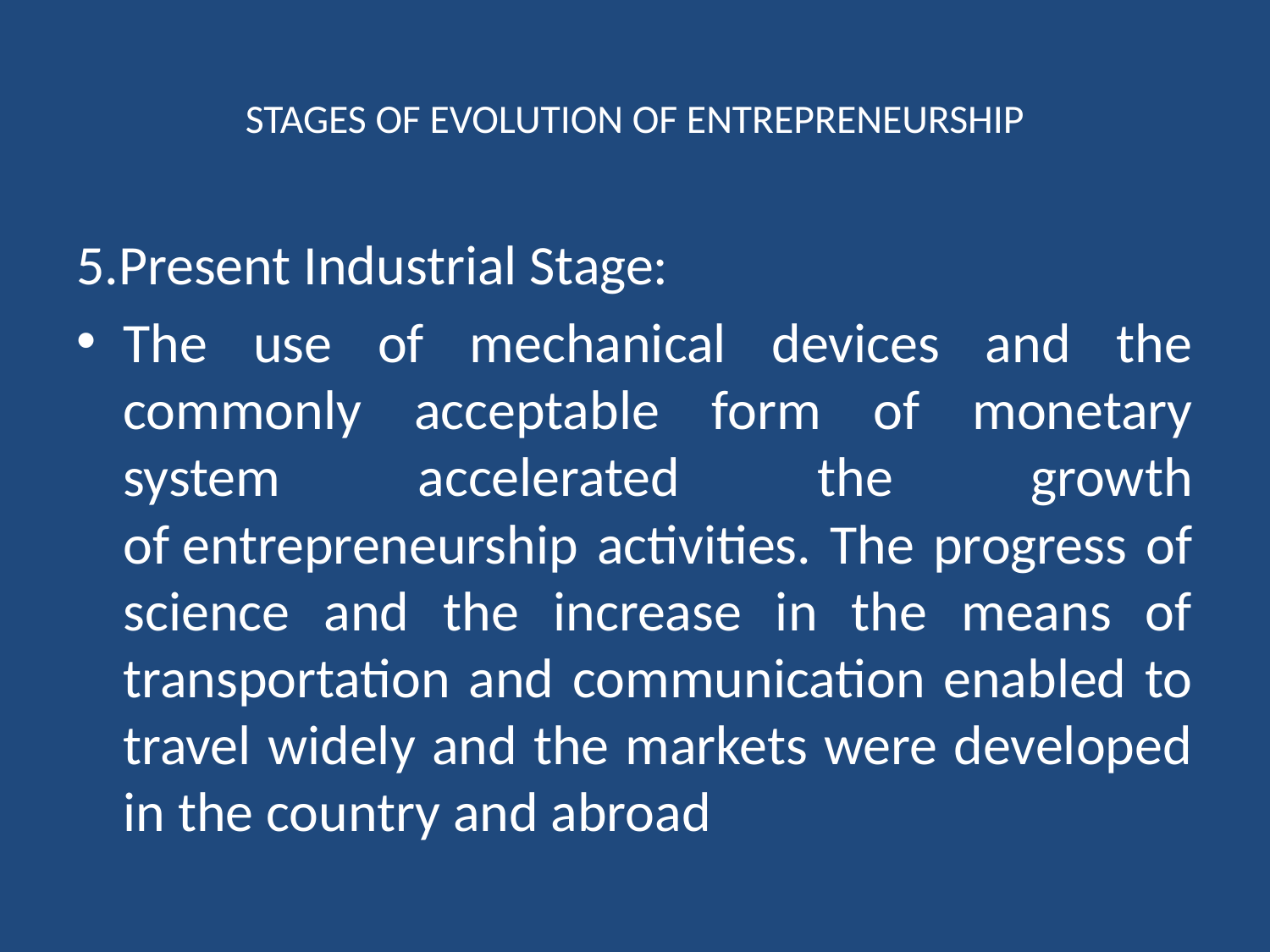

# STAGES OF EVOLUTION OF ENTREPRENEURSHIP
5.Present Industrial Stage:
The use of mechanical devices and the commonly acceptable form of monetary system accelerated the growth of entrepreneurship activities. The progress of science and the increase in the means of transportation and communication enabled to travel widely and the markets were developed in the country and abroad